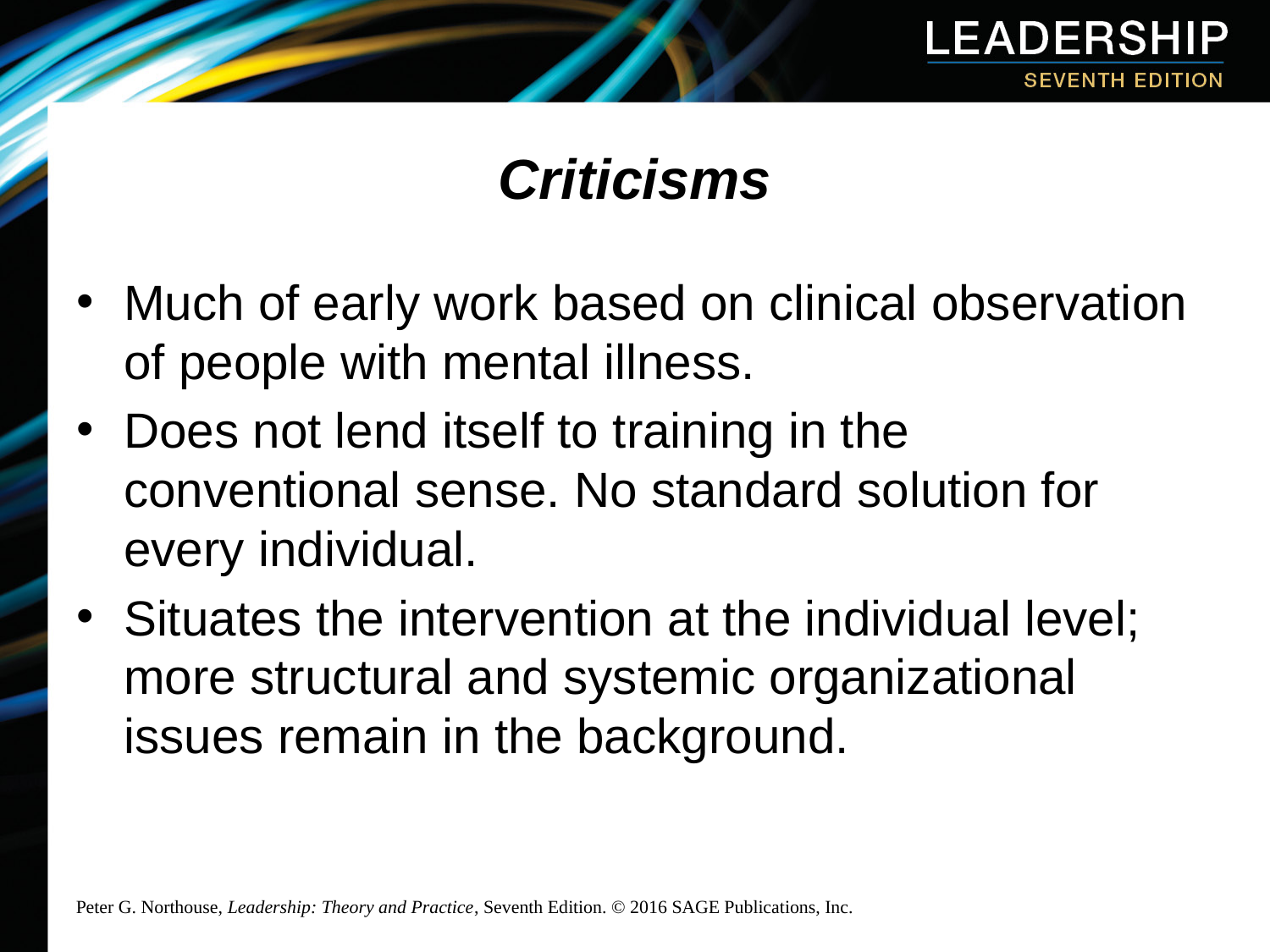

# Criticisms
Much of early work based on clinical observation of people with mental illness.
Does not lend itself to training in the conventional sense. No standard solution for every individual.
Situates the intervention at the individual level; more structural and systemic organizational issues remain in the background.

Peter G. Northouse, Leadership: Theory and Practice, Seventh Edition. © 2016 SAGE Publications, Inc.